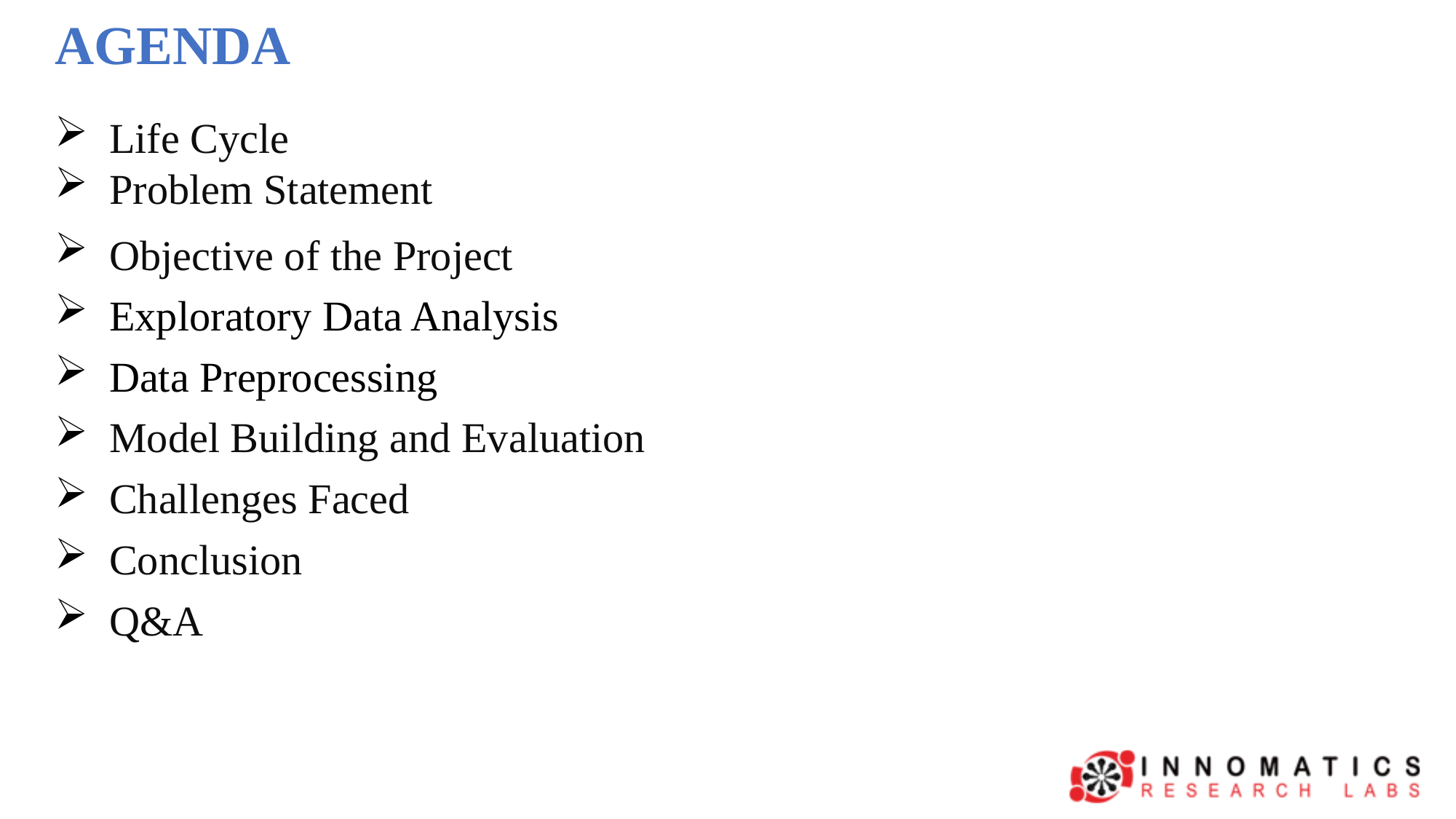

# AGENDA
Life Cycle
Problem Statement
Objective of the Project
Exploratory Data Analysis
Data Preprocessing
Model Building and Evaluation
Challenges Faced
Conclusion
Q&A